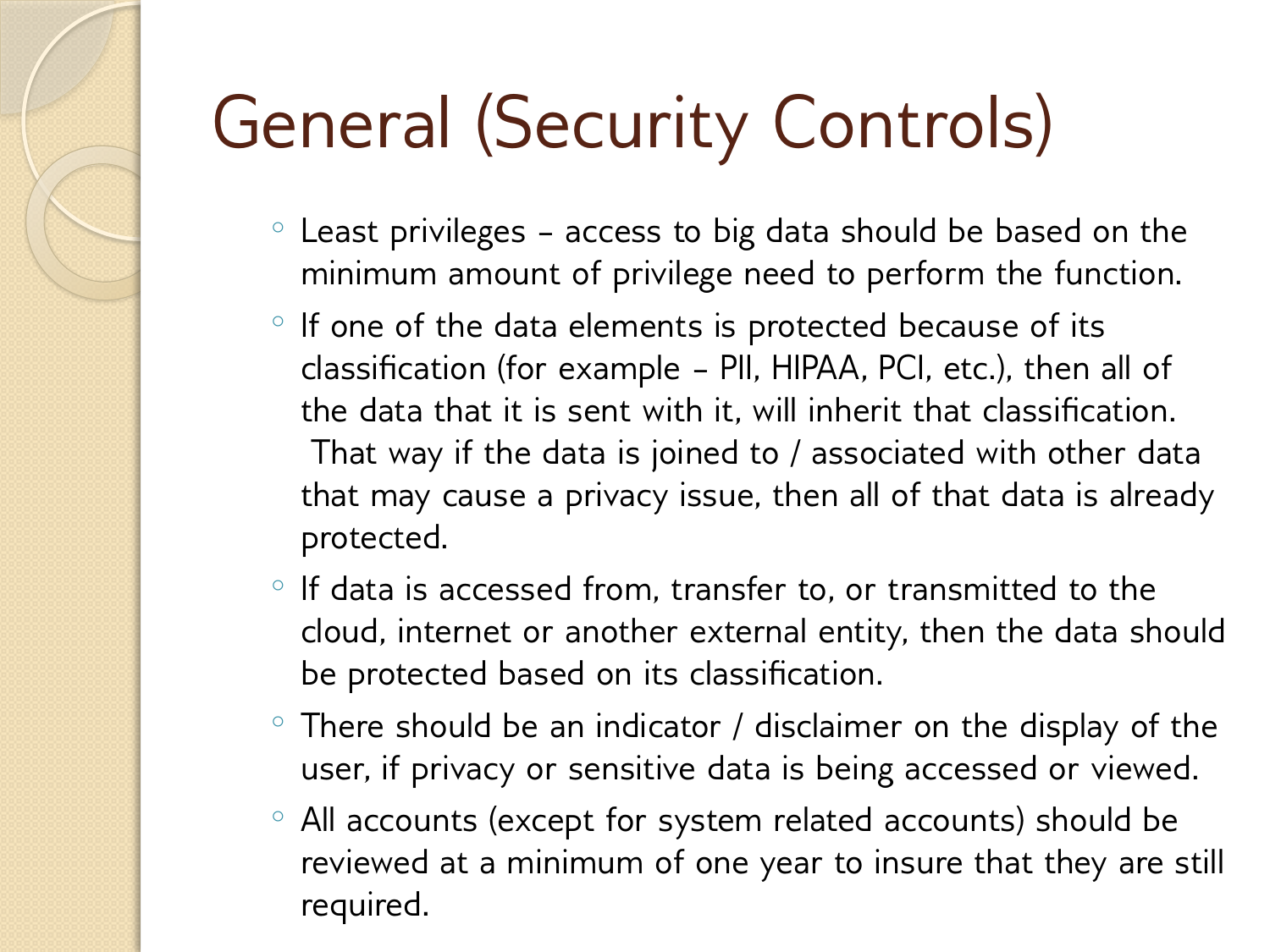

# General (Security Controls)
Least privileges – access to big data should be based on the minimum amount of privilege need to perform the function.
If one of the data elements is protected because of its classification (for example – PII, HIPAA, PCI, etc.), then all of the data that it is sent with it, will inherit that classification.  That way if the data is joined to / associated with other data that may cause a privacy issue, then all of that data is already protected.
If data is accessed from, transfer to, or transmitted to the cloud, internet or another external entity, then the data should be protected based on its classification.
There should be an indicator / disclaimer on the display of the user, if privacy or sensitive data is being accessed or viewed.
All accounts (except for system related accounts) should be reviewed at a minimum of one year to insure that they are still required.